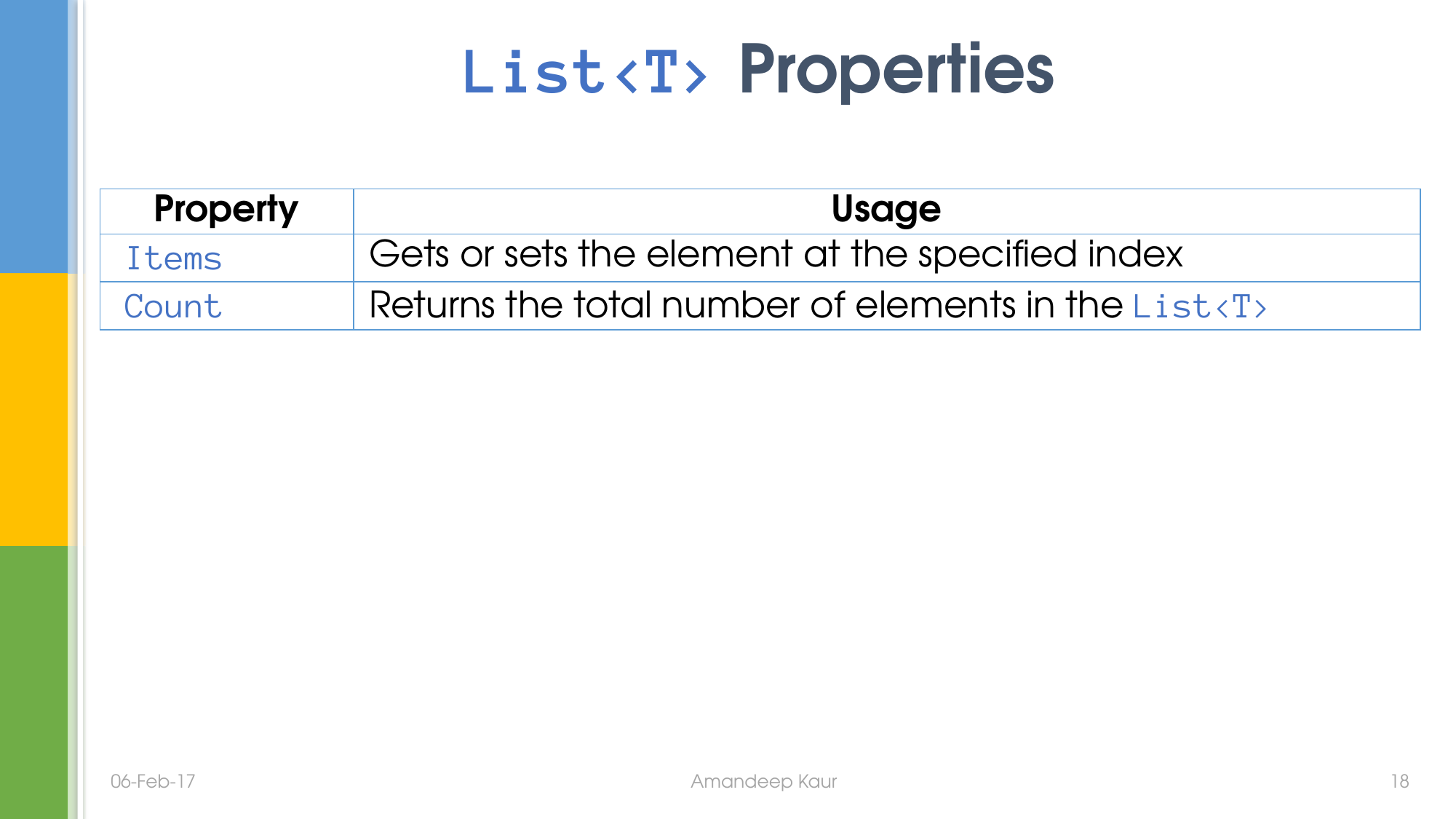

# List<T> Properties
| Property | Usage |
| --- | --- |
| Items | Gets or sets the element at the specified index |
| Count | Returns the total number of elements in the List<T> |
18
06-Feb-17
Amandeep Kaur